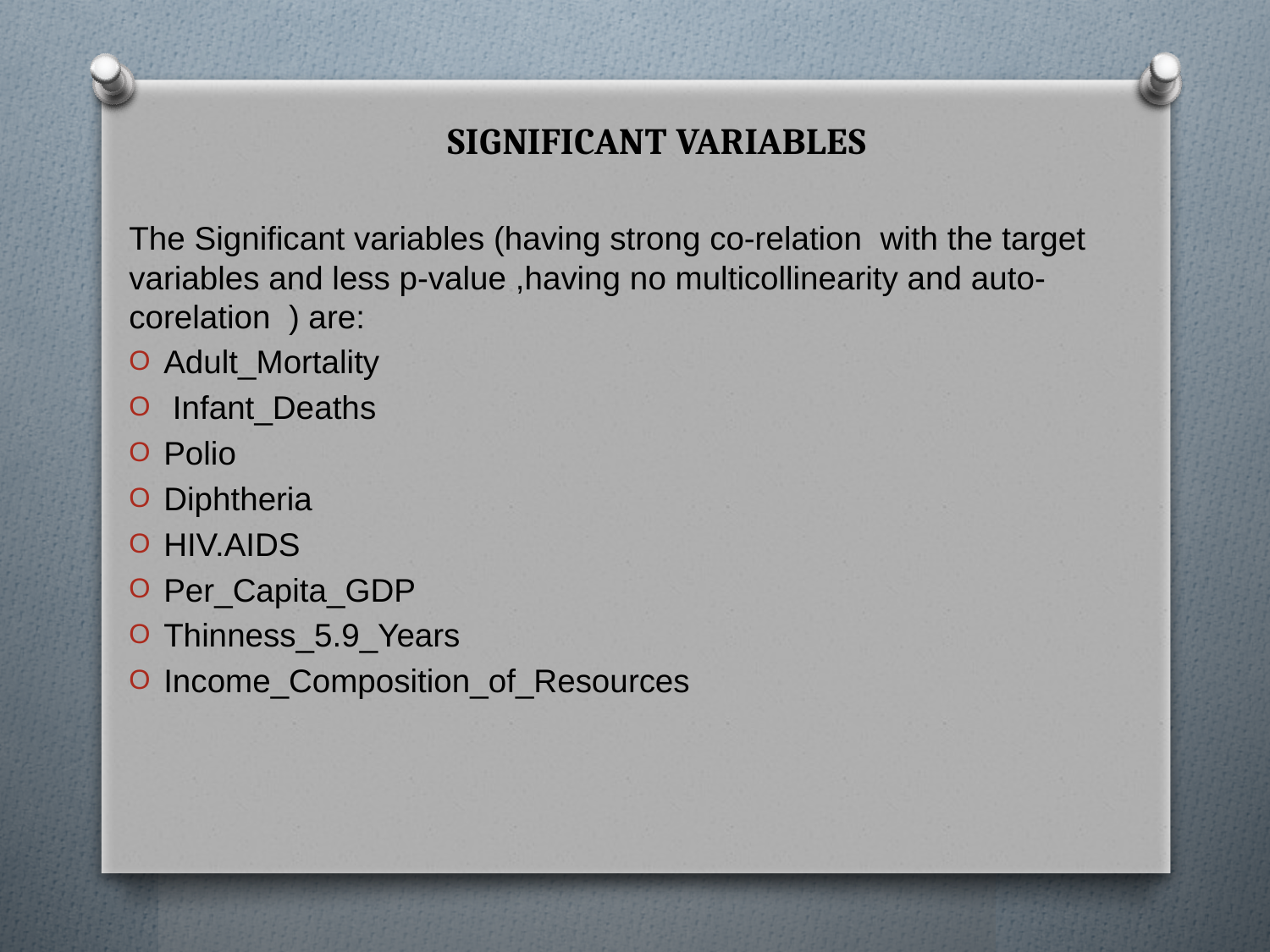

# SIGNIFICANT VARIABLES
The Significant variables (having strong co-relation  with the target variables and less p-value ,having no multicollinearity and auto-corelation  ) are:
Adult_Mortality
 Infant_Deaths
Polio
Diphtheria
HIV.AIDS
Per_Capita_GDP
Thinness_5.9_Years
Income_Composition_of_Resources